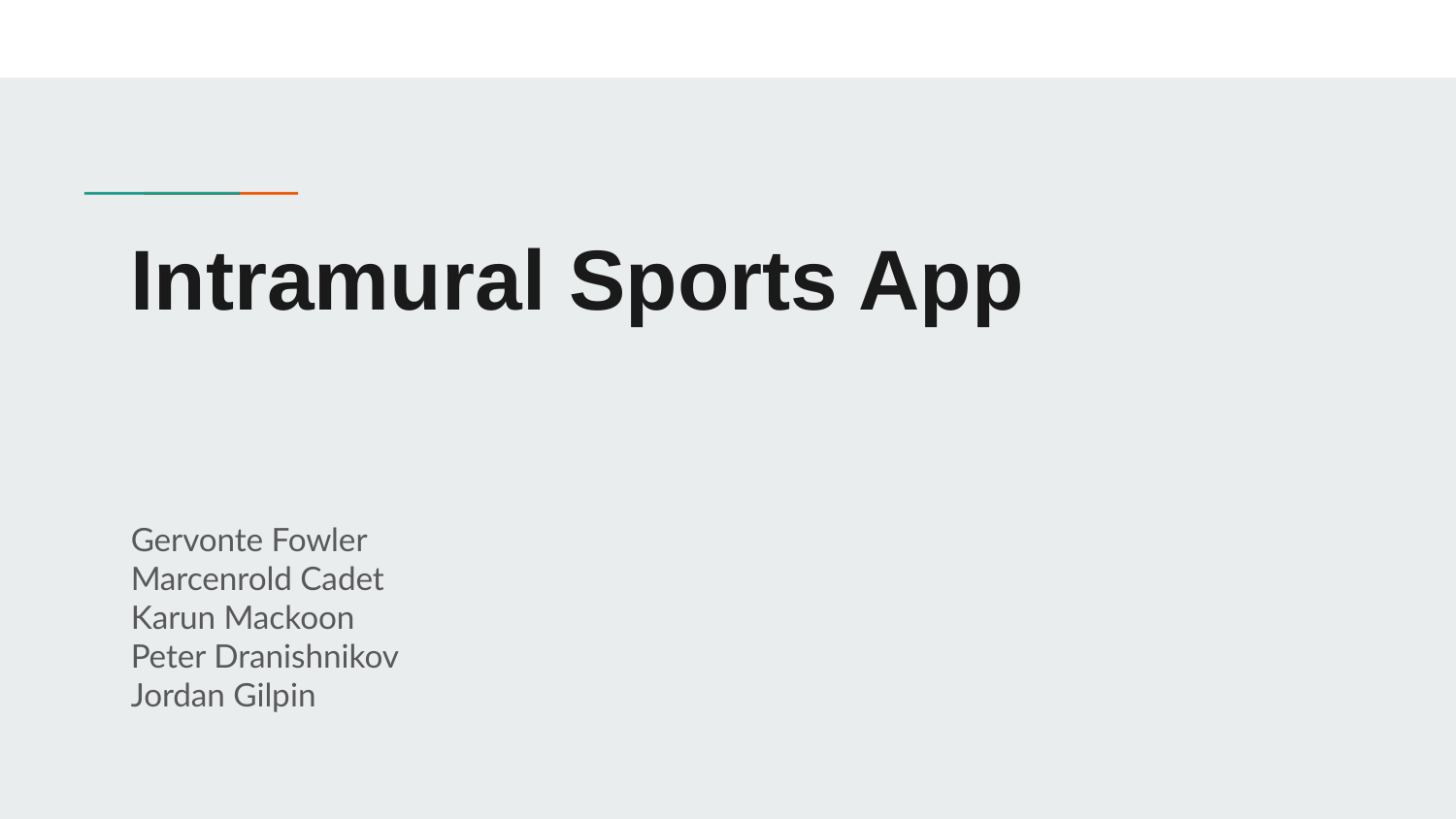

# Intramural Sports App
Gervonte Fowler
Marcenrold Cadet
Karun Mackoon
Peter Dranishnikov
Jordan Gilpin